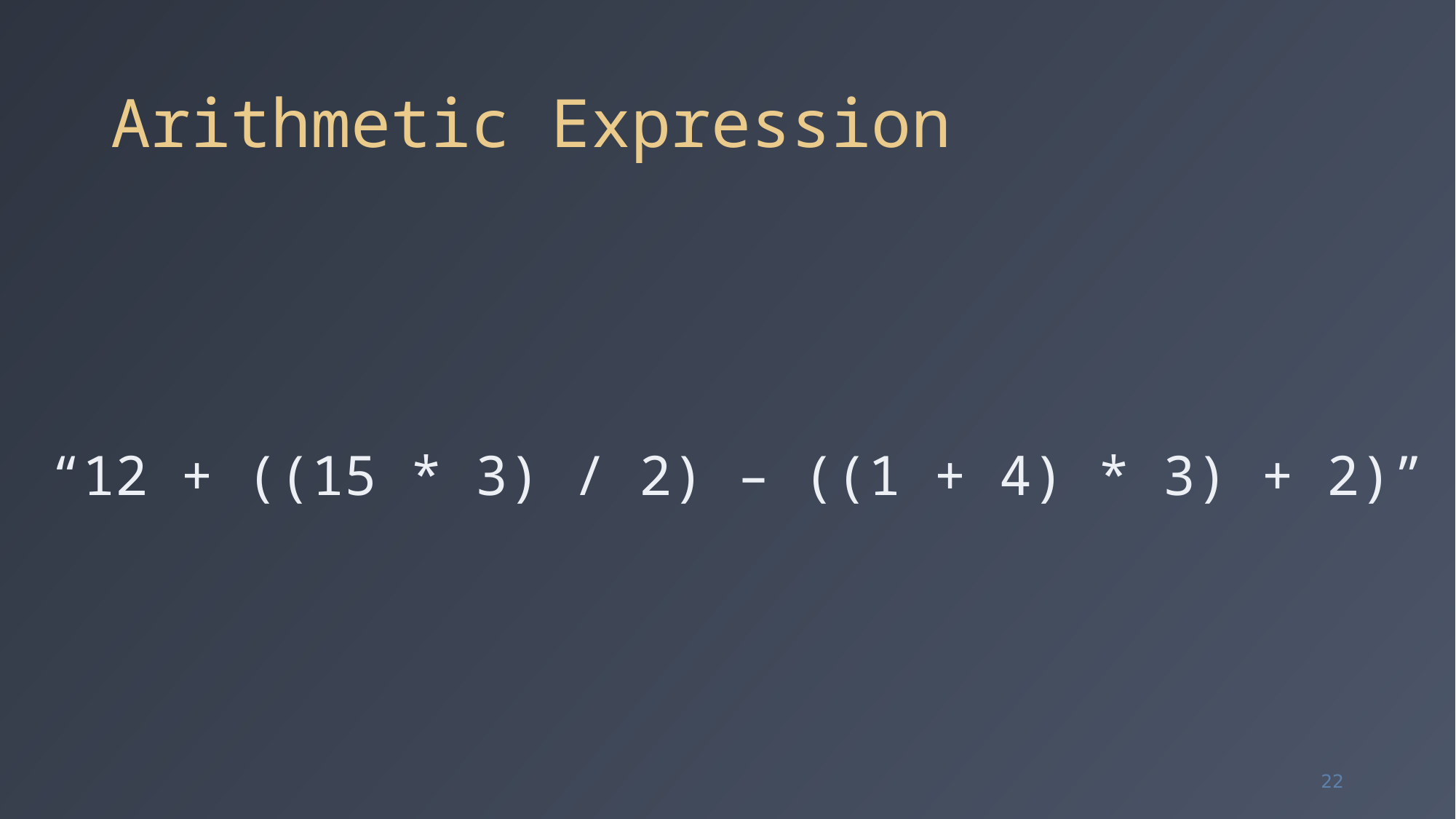

# Arithmetic Expression
“12 + ((15 * 3) / 2) – ((1 + 4) * 3) + 2)”
22